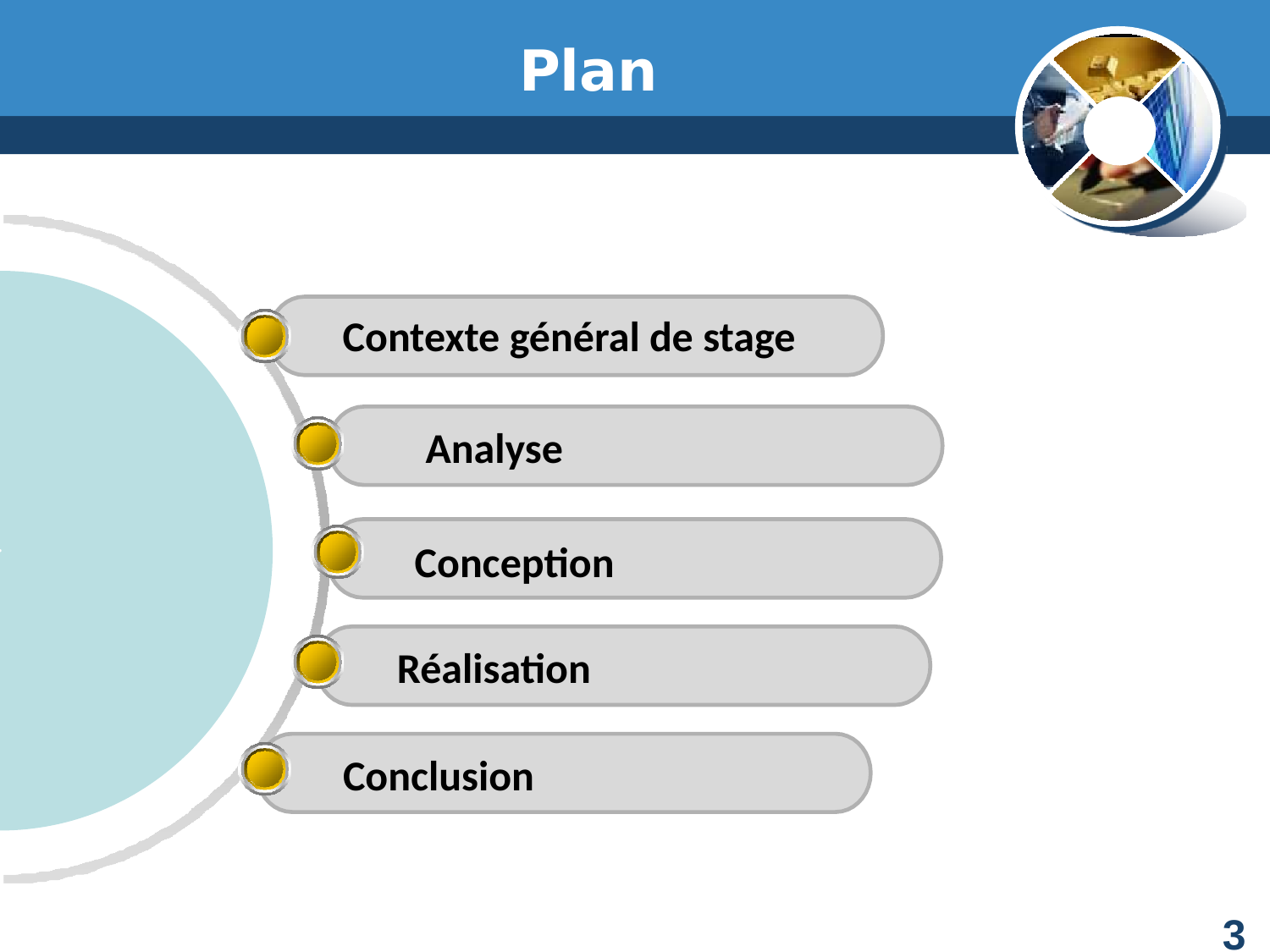

# Plan

Contexte général de stage

   Analyse

Conception

Réalisation

Conclusion

3